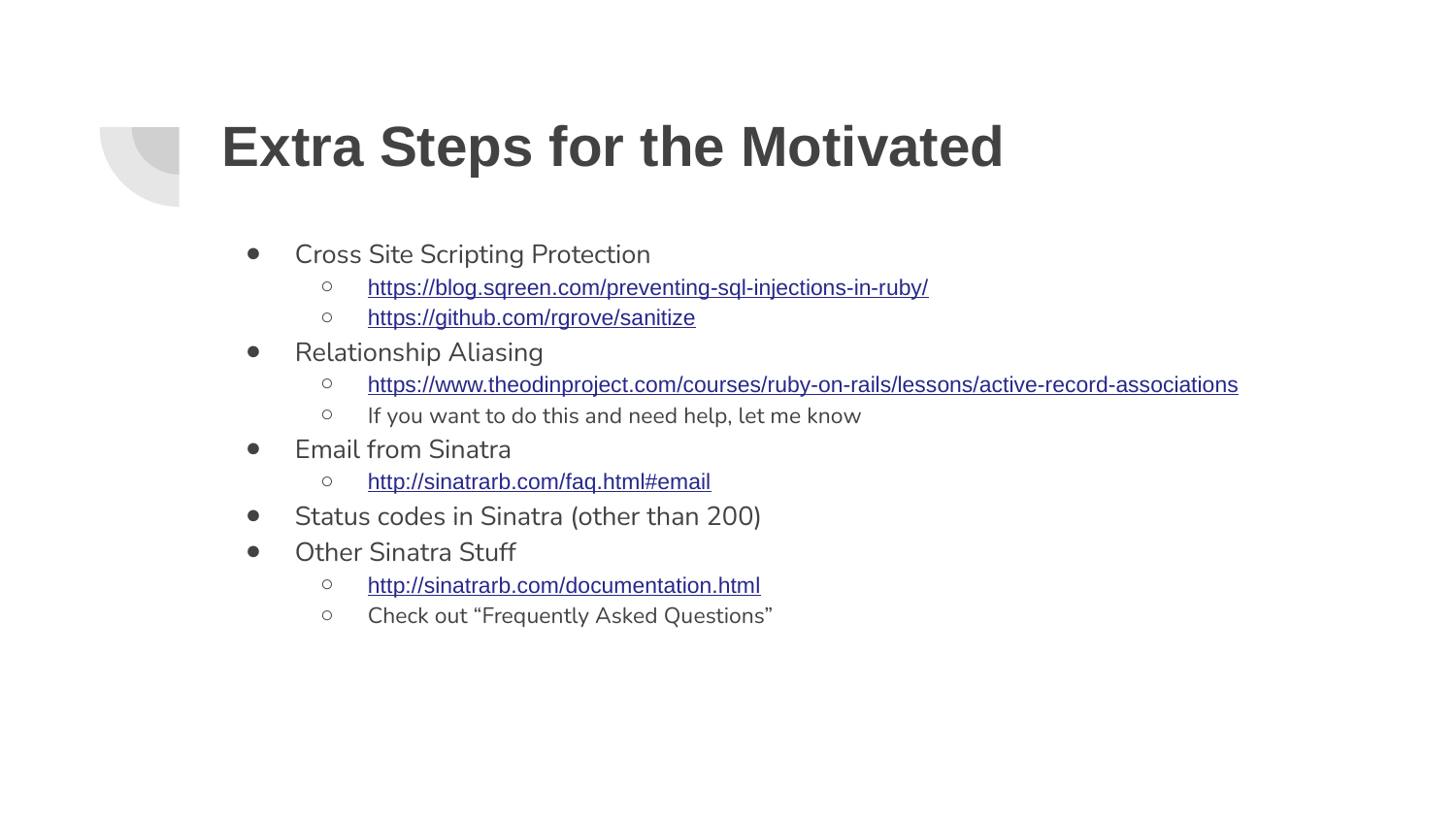

# Extra Steps for the Motivated
Cross Site Scripting Protection
https://blog.sqreen.com/preventing-sql-injections-in-ruby/
https://github.com/rgrove/sanitize
Relationship Aliasing
https://www.theodinproject.com/courses/ruby-on-rails/lessons/active-record-associations
If you want to do this and need help, let me know
Email from Sinatra
http://sinatrarb.com/faq.html#email
Status codes in Sinatra (other than 200)
Other Sinatra Stuff
http://sinatrarb.com/documentation.html
Check out “Frequently Asked Questions”